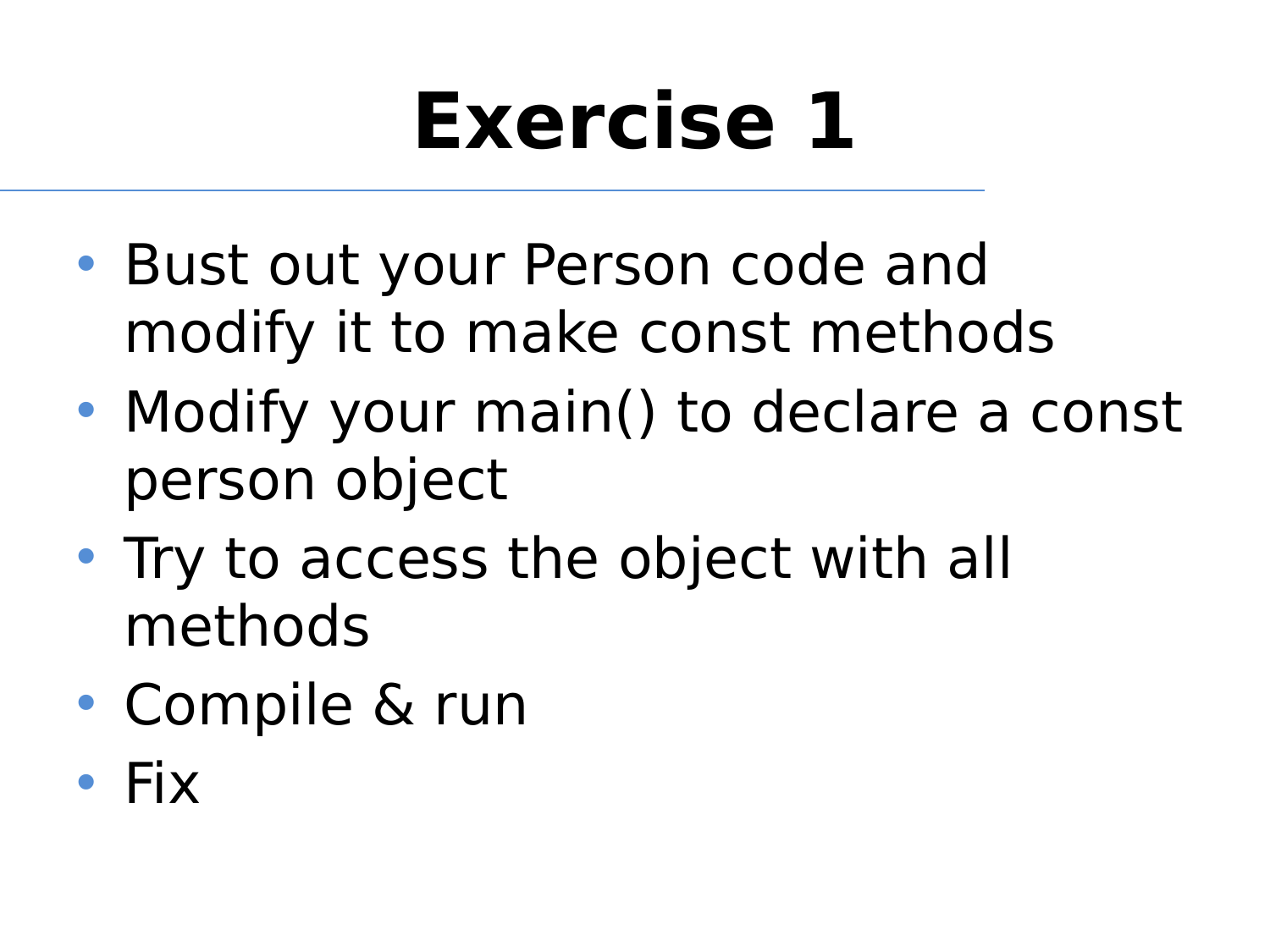

# Exercise 1
Bust out your Person code and modify it to make const methods
Modify your main() to declare a const person object
Try to access the object with all methods
Compile & run
Fix